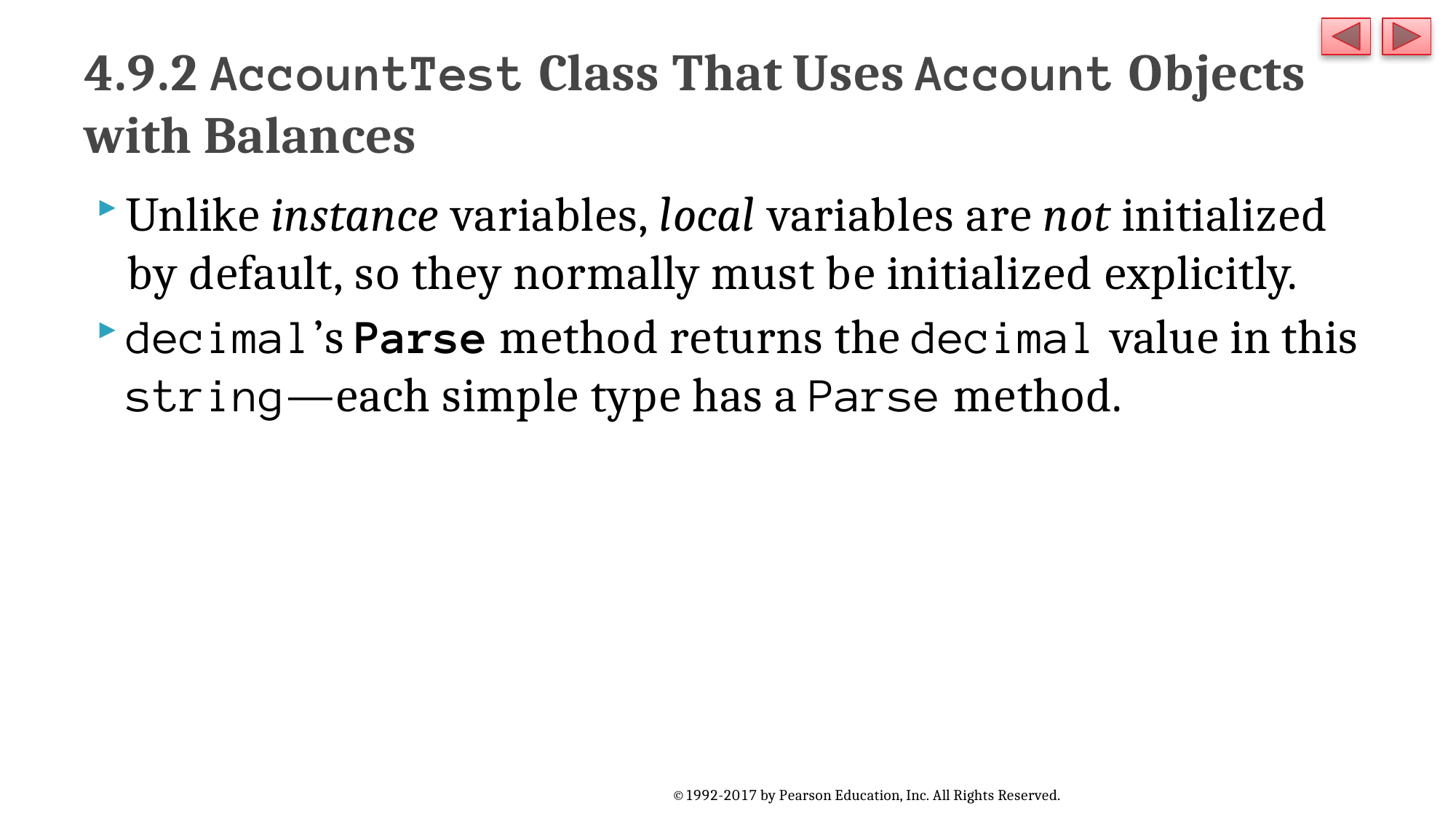

# 4.9.2 AccountTest Class That Uses Account Objects with Balances
Unlike instance variables, local variables are not initialized by default, so they normally must be initialized explicitly.
decimal’s Parse method returns the decimal value in this string—each simple type has a Parse method.

©1992-2017 by Pearson Education, Inc. All Rights Reserved.